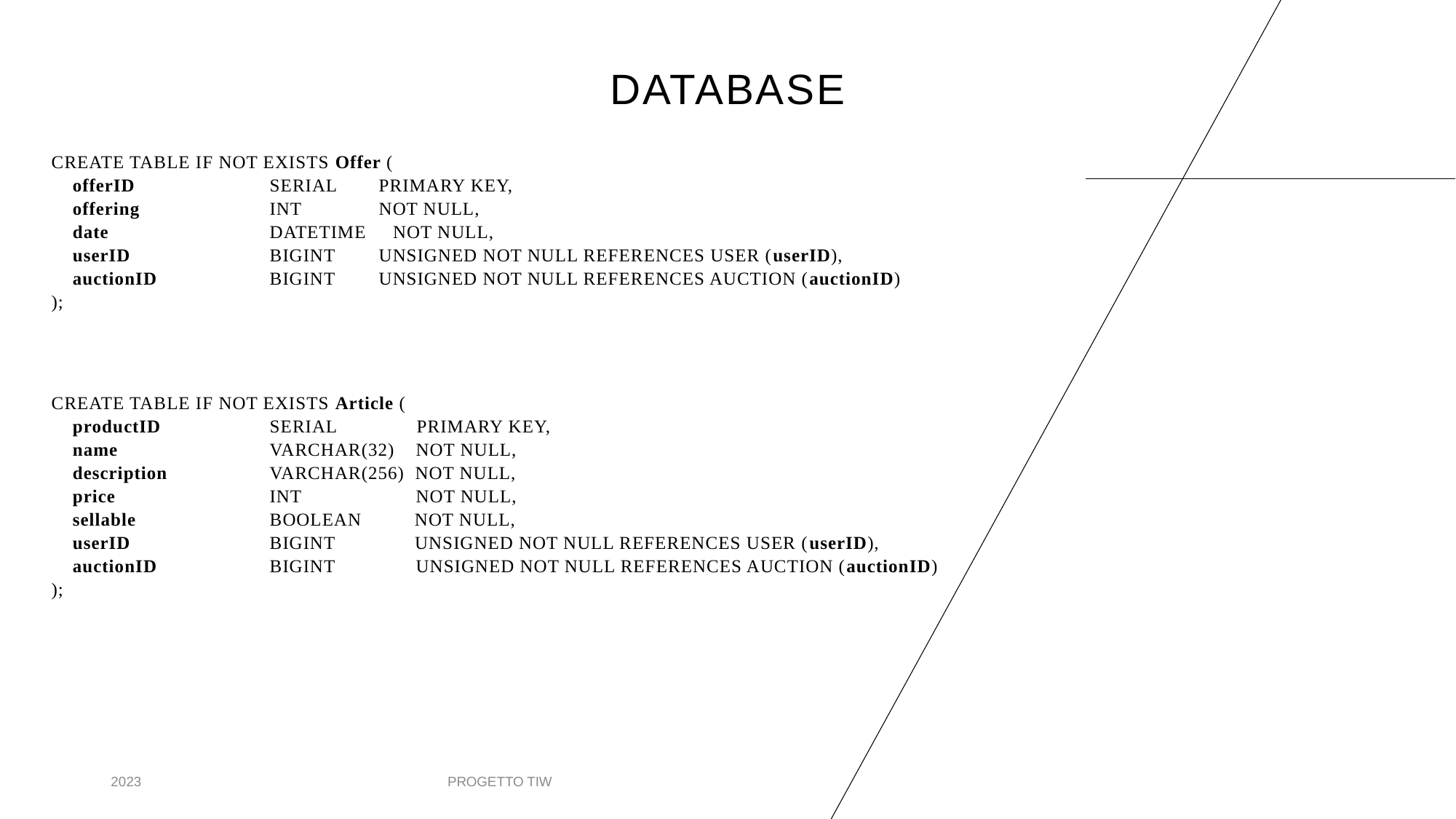

DATABASE
CREATE TABLE IF NOT EXISTS Offer (
    offerID    		SERIAL       	PRIMARY KEY,
    offering   		INT        	NOT NULL,
    date      		DATETIME     NOT NULL,
    userID    		BIGINT       	UNSIGNED NOT NULL REFERENCES USER (userID),
    auctionID		BIGINT      	UNSIGNED NOT NULL REFERENCES AUCTION (auctionID)
);

CREATE TABLE IF NOT EXISTS Article (
    productID   	SERIAL               PRIMARY KEY,
    name        	VARCHAR(32)    NOT NULL,
    description 	VARCHAR(256)  NOT NULL,
    price       		INT          	       NOT NULL,
    sellable    		BOOLEAN          NOT NULL,
    userID     		BIGINT               UNSIGNED NOT NULL REFERENCES USER (userID),
    auctionID   	BIGINT        	       UNSIGNED NOT NULL REFERENCES AUCTION (auctionID)
);
2023
PROGETTO TIW